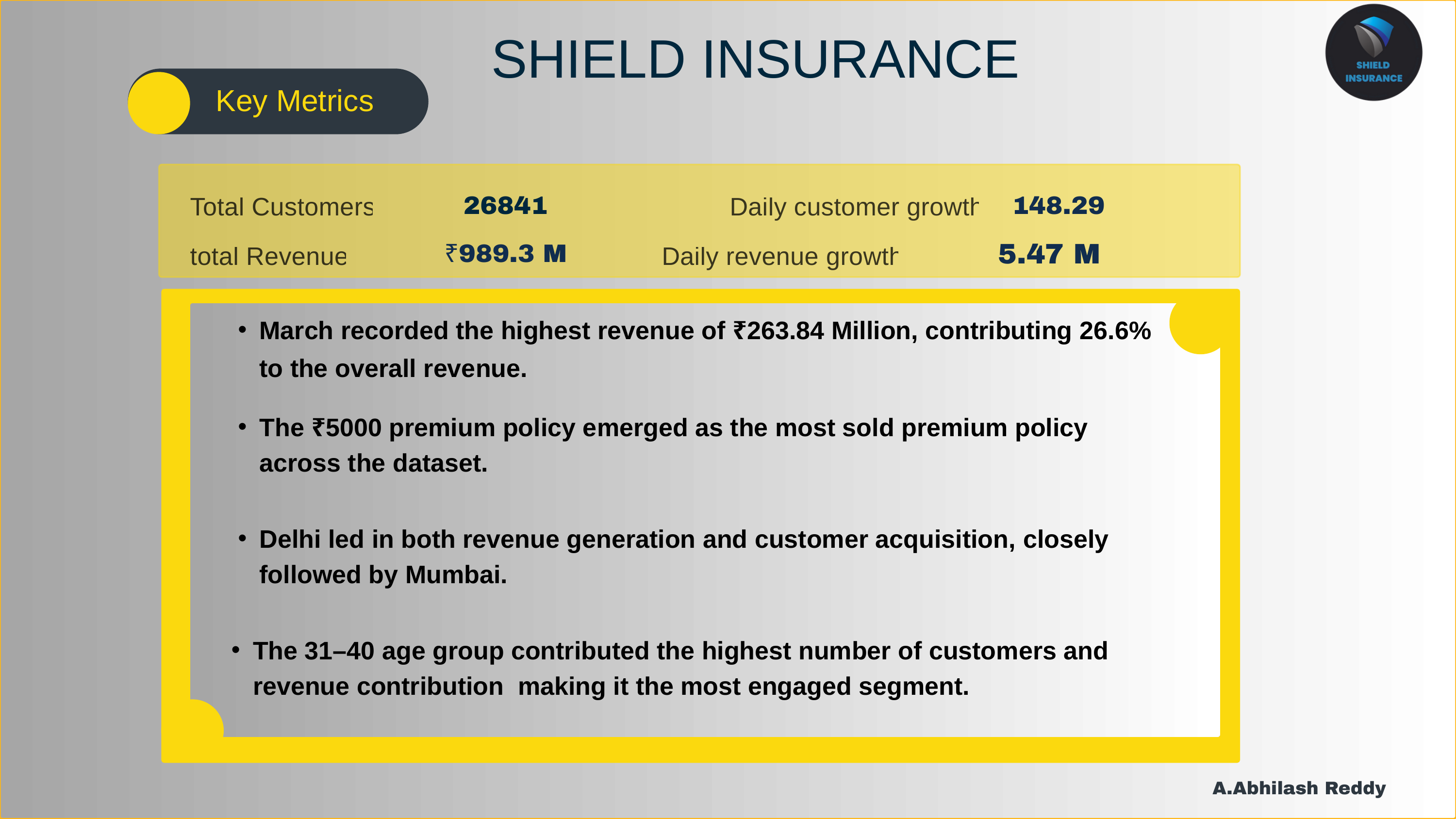

SHIELD INSURANCE

Key Metrics

26841
148.29
Total Customers
Daily customer growth
5.47 M
₹989.3 M
total Revenue
Daily revenue growth

March recorded the highest revenue of ₹263.84 Million, contributing 26.6% to the overall revenue.
The ₹5000 premium policy emerged as the most sold premium policy across the dataset.
Delhi led in both revenue generation and customer acquisition, closely followed by Mumbai.
The 31–40 age group contributed the highest number of customers and revenue contribution  making it the most engaged segment.

A.Abhilash Reddy